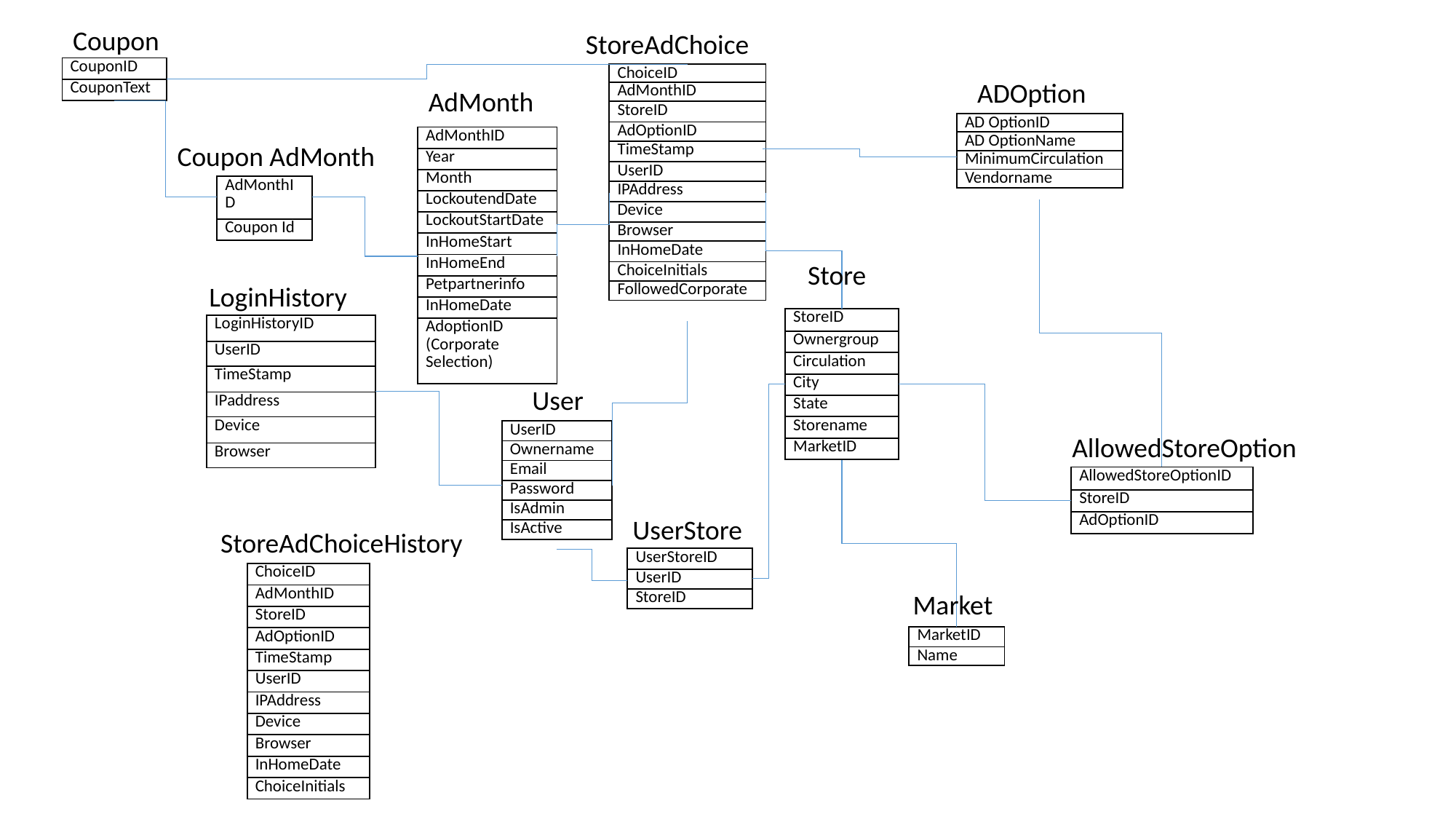

Coupon
StoreAdChoice
| CouponID |
| --- |
| CouponText |
| ChoiceID |
| --- |
| AdMonthID |
| StoreID |
| AdOptionID |
| TimeStamp |
| UserID |
| IPAddress |
| Device |
| Browser |
| InHomeDate |
| ChoiceInitials |
| FollowedCorporate |
ADOption
AdMonth
| AD OptionID |
| --- |
| AD OptionName |
| MinimumCirculation |
| Vendorname |
| AdMonthID |
| --- |
| Year |
| Month |
| LockoutendDate |
| LockoutStartDate |
| InHomeStart |
| InHomeEnd |
| Petpartnerinfo |
| InHomeDate |
| AdoptionID (Corporate Selection) |
Coupon AdMonth
| AdMonthID |
| --- |
| Coupon Id |
Store
LoginHistory
| StoreID |
| --- |
| Ownergroup |
| Circulation |
| City |
| State |
| Storename |
| MarketID |
| LoginHistoryID |
| --- |
| UserID |
| TimeStamp |
| IPaddress |
| Device |
| Browser |
User
| UserID |
| --- |
| Ownername |
| Email |
| Password |
| IsAdmin |
| IsActive |
AllowedStoreOption
| AllowedStoreOptionID |
| --- |
| StoreID |
| AdOptionID |
UserStore
StoreAdChoiceHistory
| UserStoreID |
| --- |
| UserID |
| StoreID |
| ChoiceID |
| --- |
| AdMonthID |
| StoreID |
| AdOptionID |
| TimeStamp |
| UserID |
| IPAddress |
| Device |
| Browser |
| InHomeDate |
| ChoiceInitials |
Market
| MarketID |
| --- |
| Name |